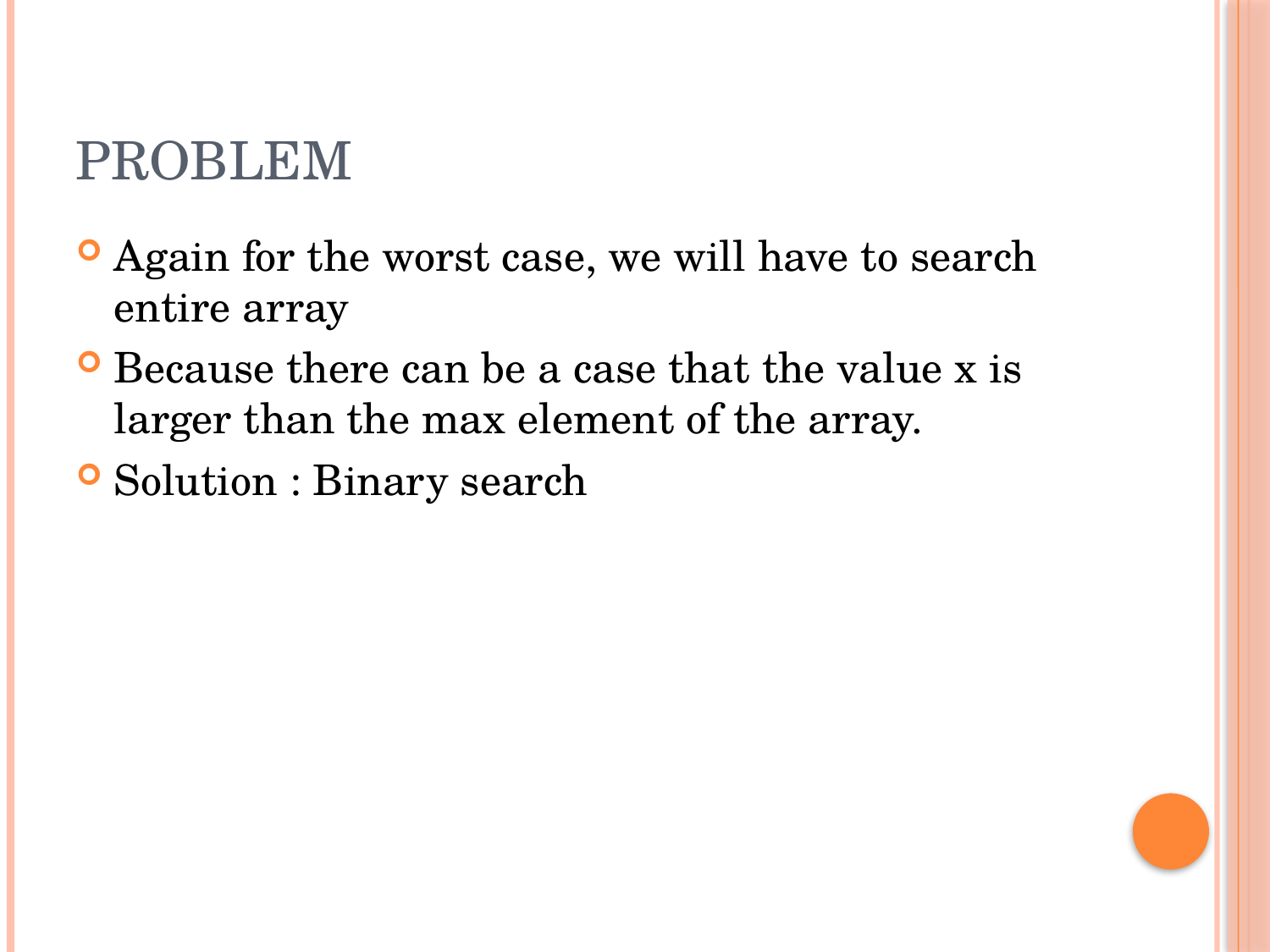

# Problem
Again for the worst case, we will have to search entire array
Because there can be a case that the value x is larger than the max element of the array.
Solution : Binary search